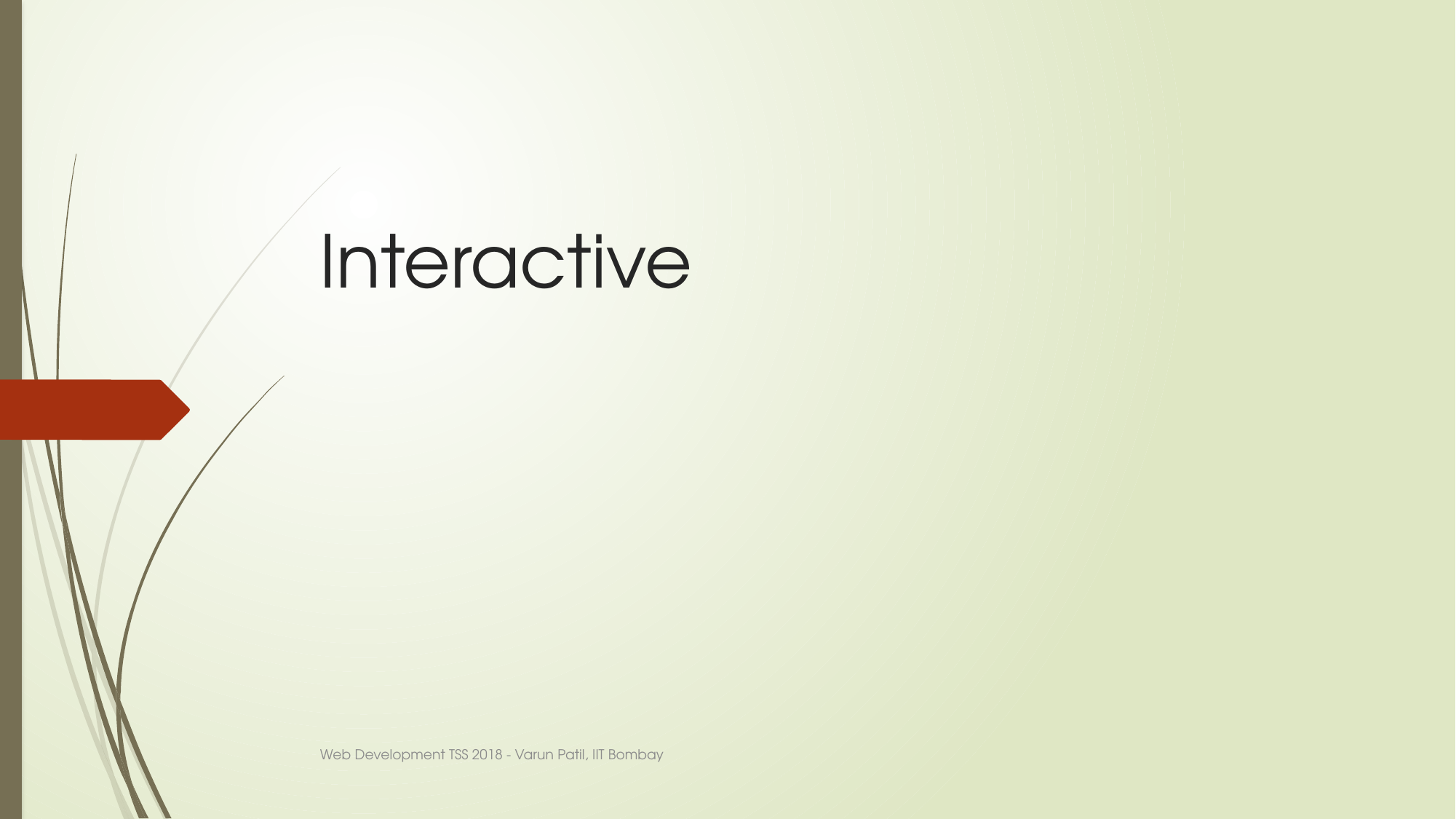

# Interactive

Web Development TSS 2018 - Varun Patil, IIT Bombay